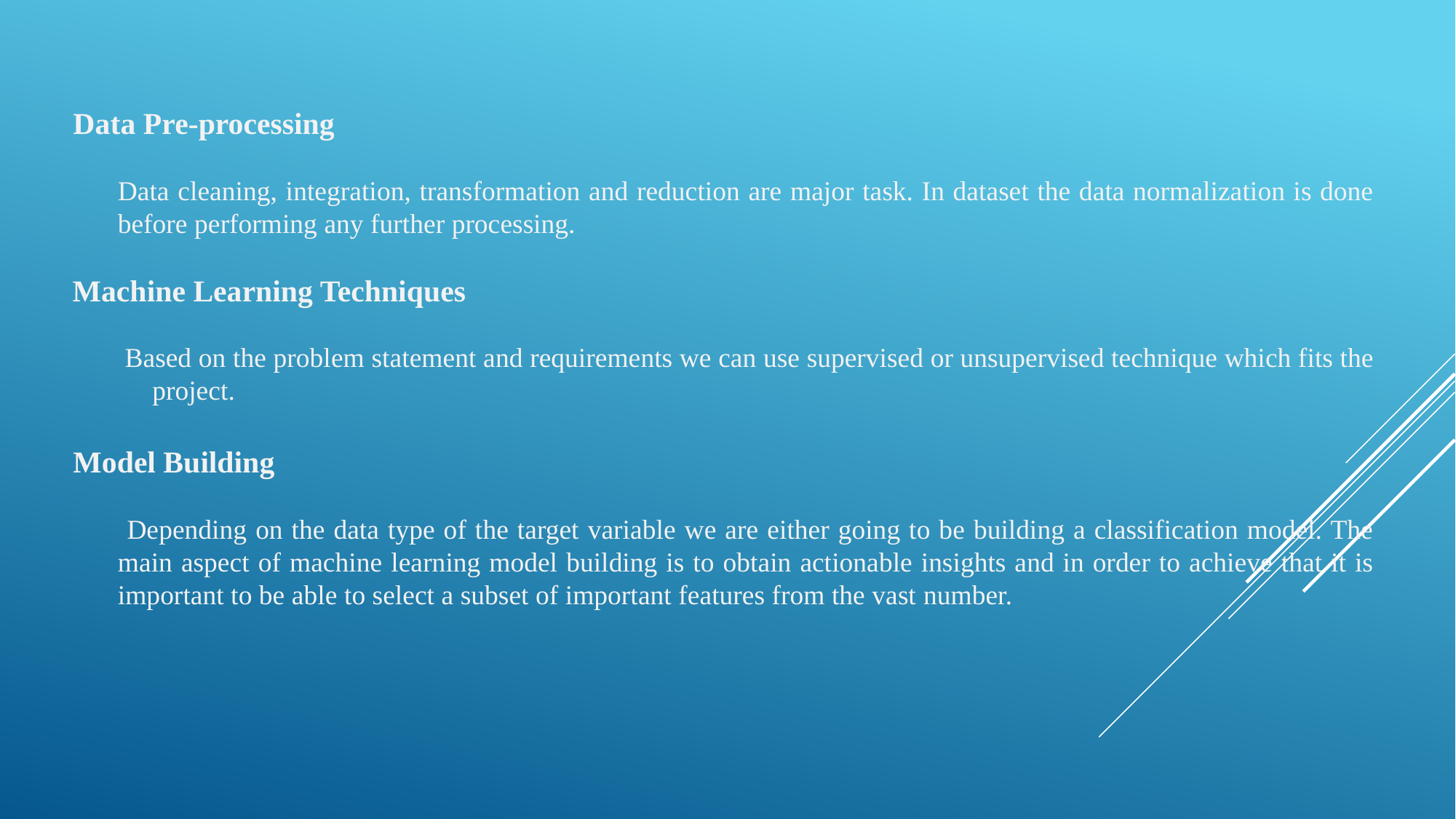

Data Pre-processing

Data cleaning, integration, transformation and reduction are major task. In dataset the data normalization is done before performing any further processing.

 Machine Learning Techniques

 Based on the problem statement and requirements we can use supervised or unsupervised technique which fits the      project.

 Model Building

       Depending on the data type of the target variable we are either going to be building a classification model. The main aspect of machine learning model building is to obtain actionable insights and in order to achieve that it is important to be able to select a subset of important features from the vast number.